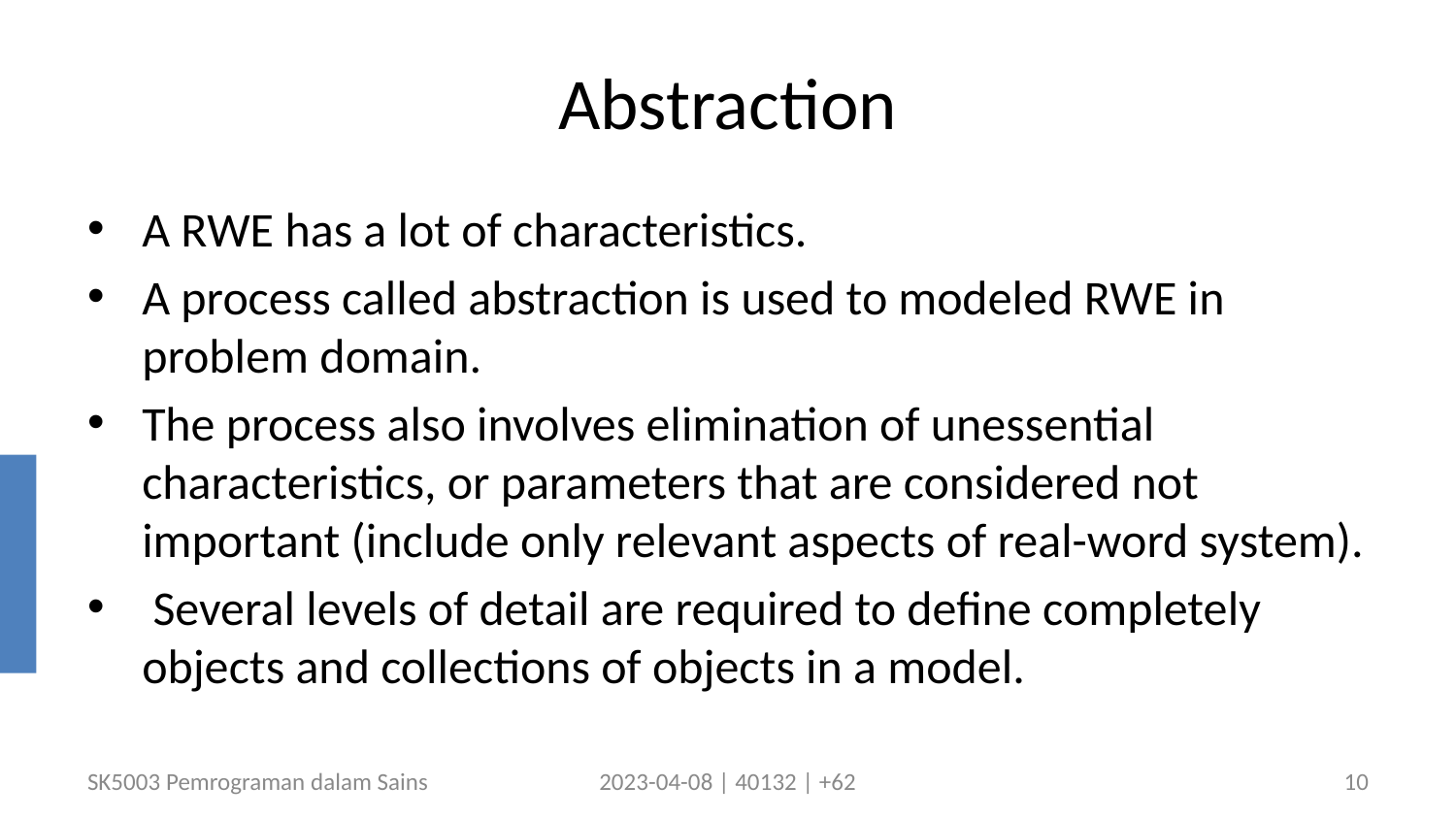

# Abstraction
A RWE has a lot of characteristics.
A process called abstraction is used to modeled RWE in problem domain.
The process also involves elimination of unessential characteristics, or parameters that are considered not important (include only relevant aspects of real-word system).
 Several levels of detail are required to define completely objects and collections of objects in a model.
SK5003 Pemrograman dalam Sains
2023-04-08 | 40132 | +62
10